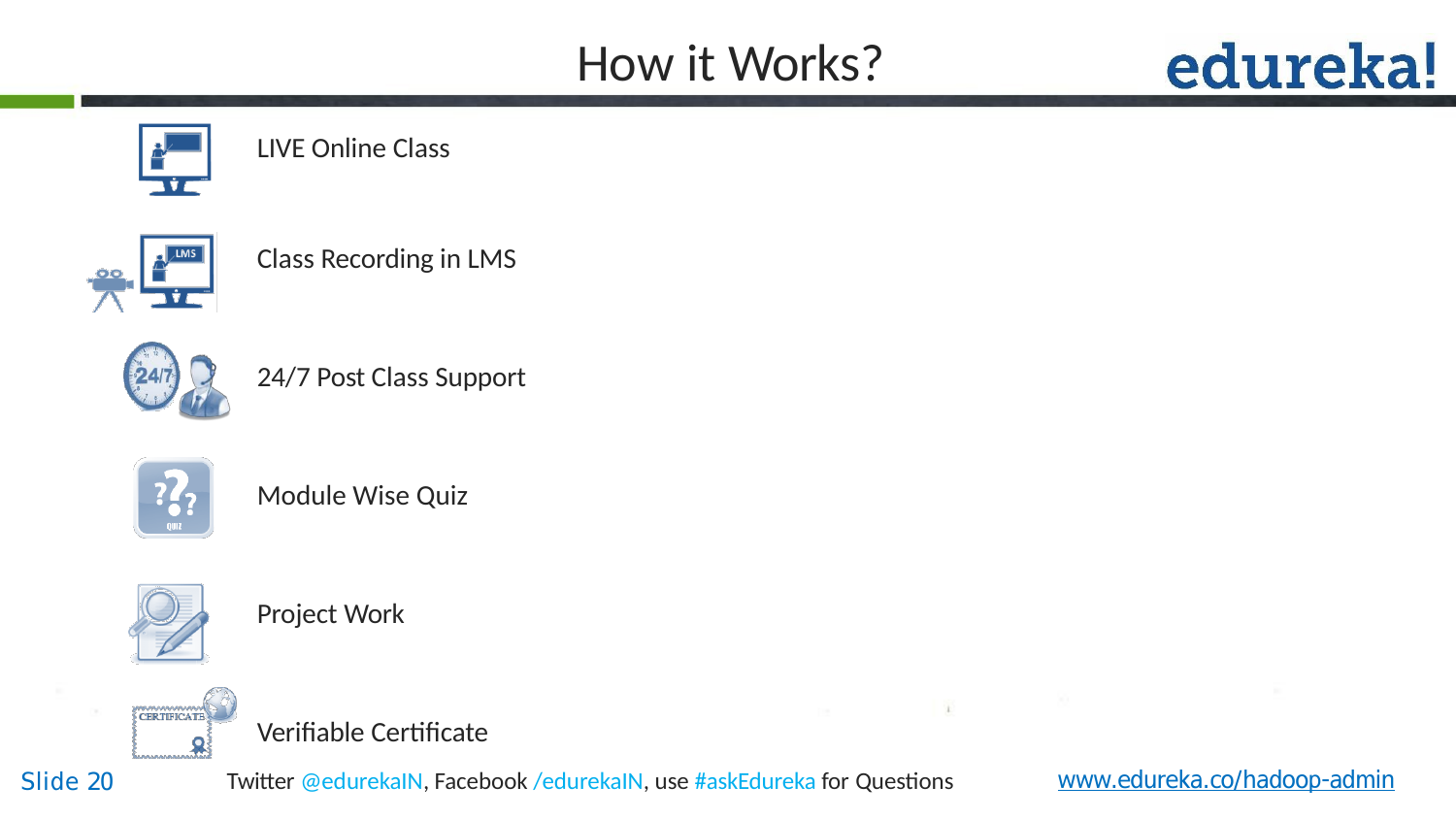

# How it Works?

| LIVE Online Class |
| --- |
| Class Recording in LMS |
| 24/7 Post Class Support |
| Module Wise Quiz |
| Project Work |
| Verifiable Certificate |

www.edureka.co/hadoop-admin
Slide 20
Twitter @edurekaIN, Facebook /edurekaIN, use #askEdureka for Questions